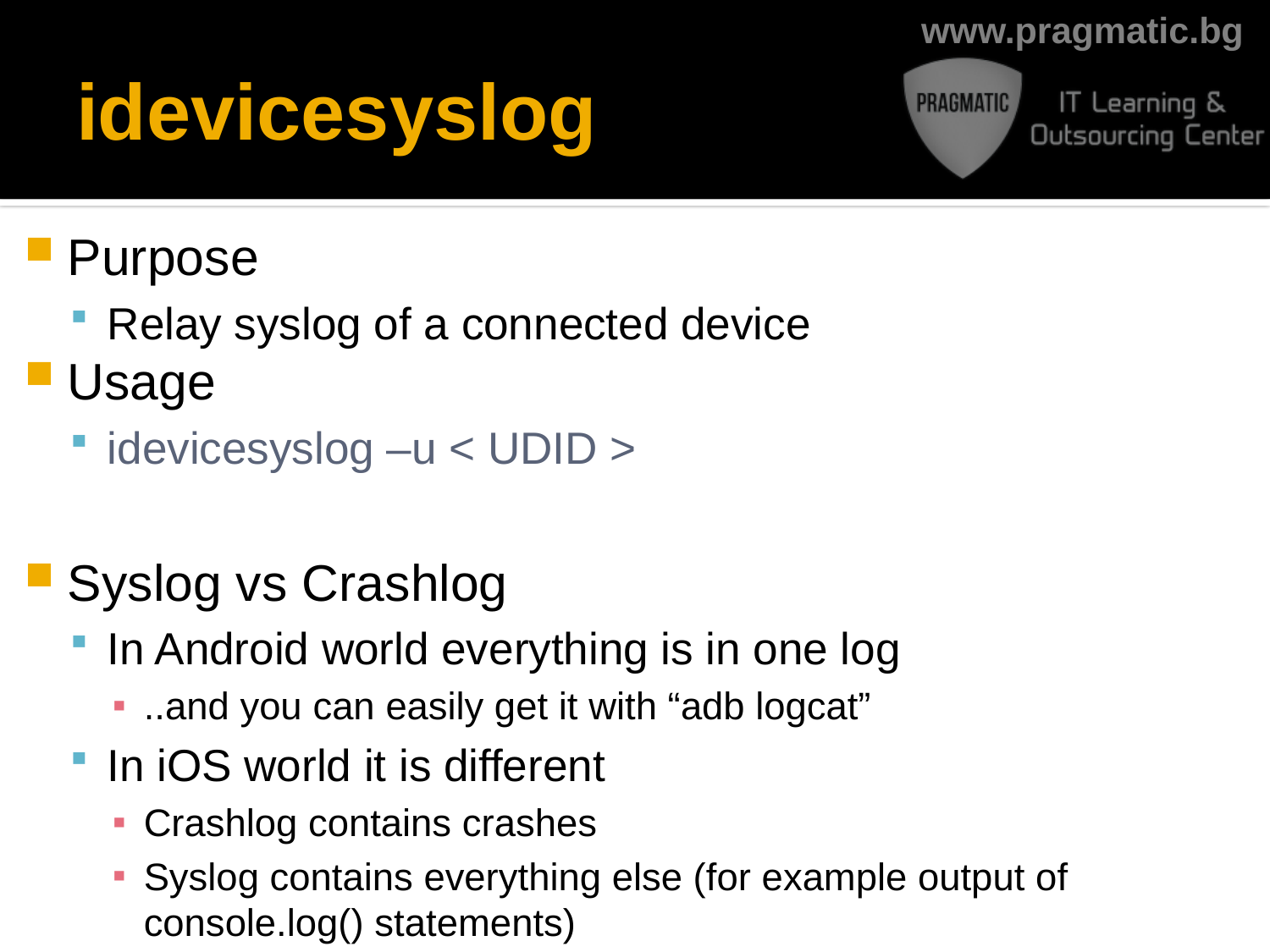

# idevicesyslog
Purpose
Relay syslog of a connected device
Usage
idevicesyslog –u < UDID >

Syslog vs Crashlog
In Android world everything is in one log
..and you can easily get it with “adb logcat”
In iOS world it is different
Crashlog contains crashes
Syslog contains everything else (for example output of console.log() statements)